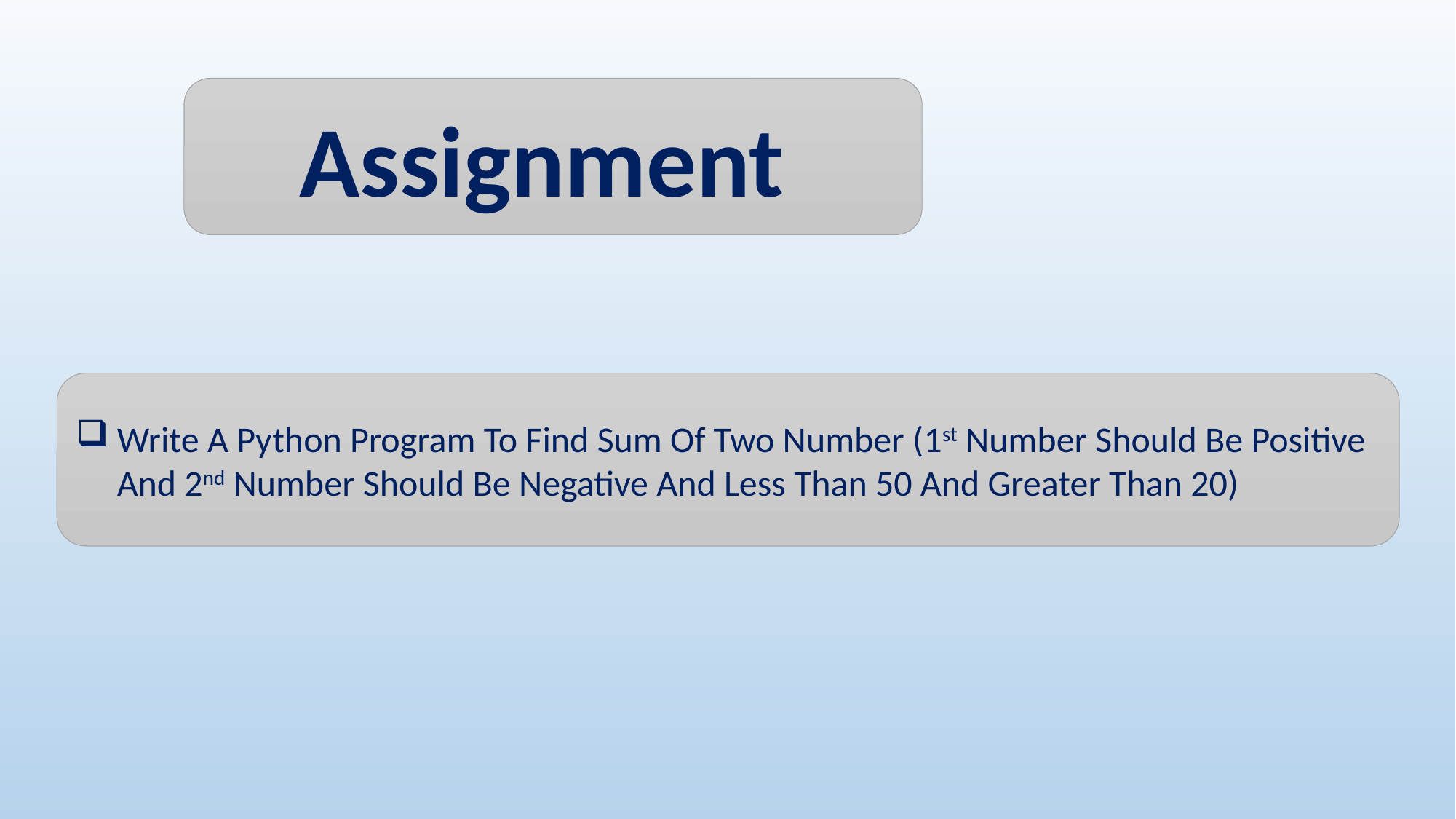

Assignment
Write A Python Program To Find Sum Of Two Number (1st Number Should Be Positive And 2nd Number Should Be Negative And Less Than 50 And Greater Than 20)